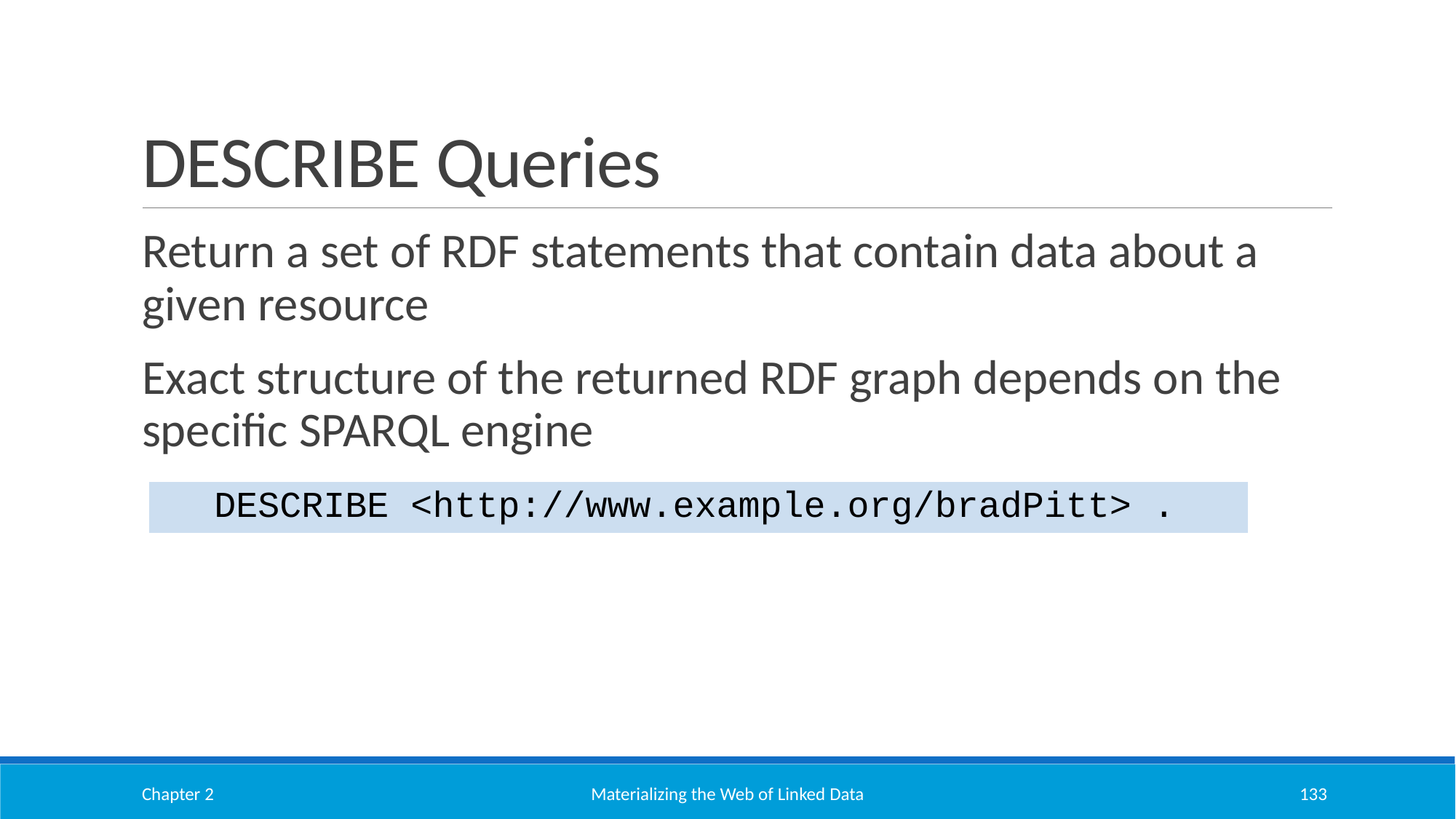

# DESCRIBE Queries
Return a set of RDF statements that contain data about a given resource
Exact structure of the returned RDF graph depends on the specific SPARQL engine

| DESCRIBE <http://www.example.org/bradPitt> . |
| --- |
Chapter 2
Materializing the Web of Linked Data
133